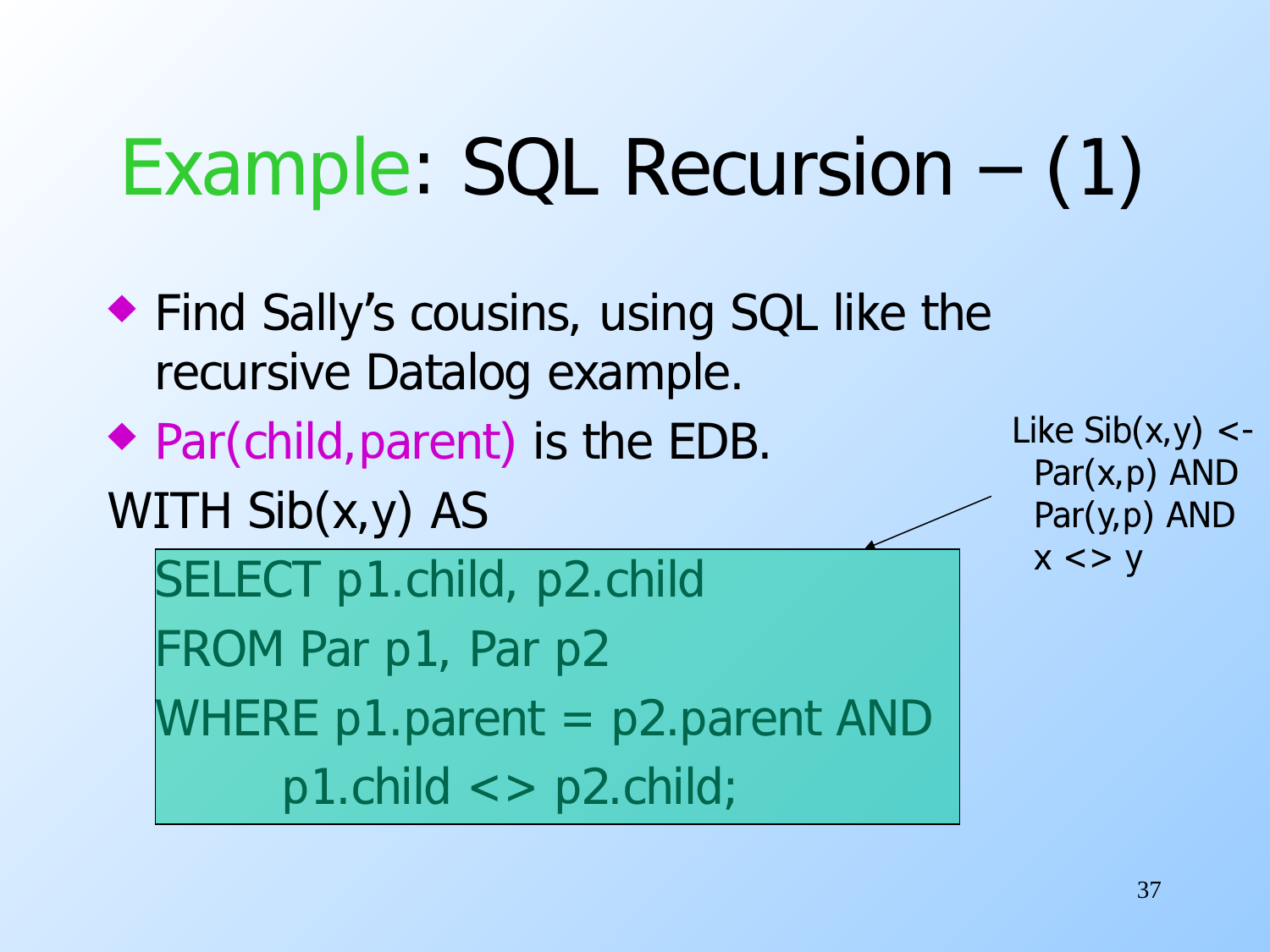

# Example: SQL Recursion – (1)
Find Sally’s cousins, using SQL like the recursive Datalog example.
Par(child,parent) is the EDB.
WITH Sib(x,y) AS
	SELECT p1.child, p2.child
	FROM Par p1, Par p2
	WHERE p1.parent = p2.parent AND
		p1.child <> p2.child;
Like Sib(x,y) <-
  Par(x,p) AND
  Par(y,p) AND
  x <> y

37